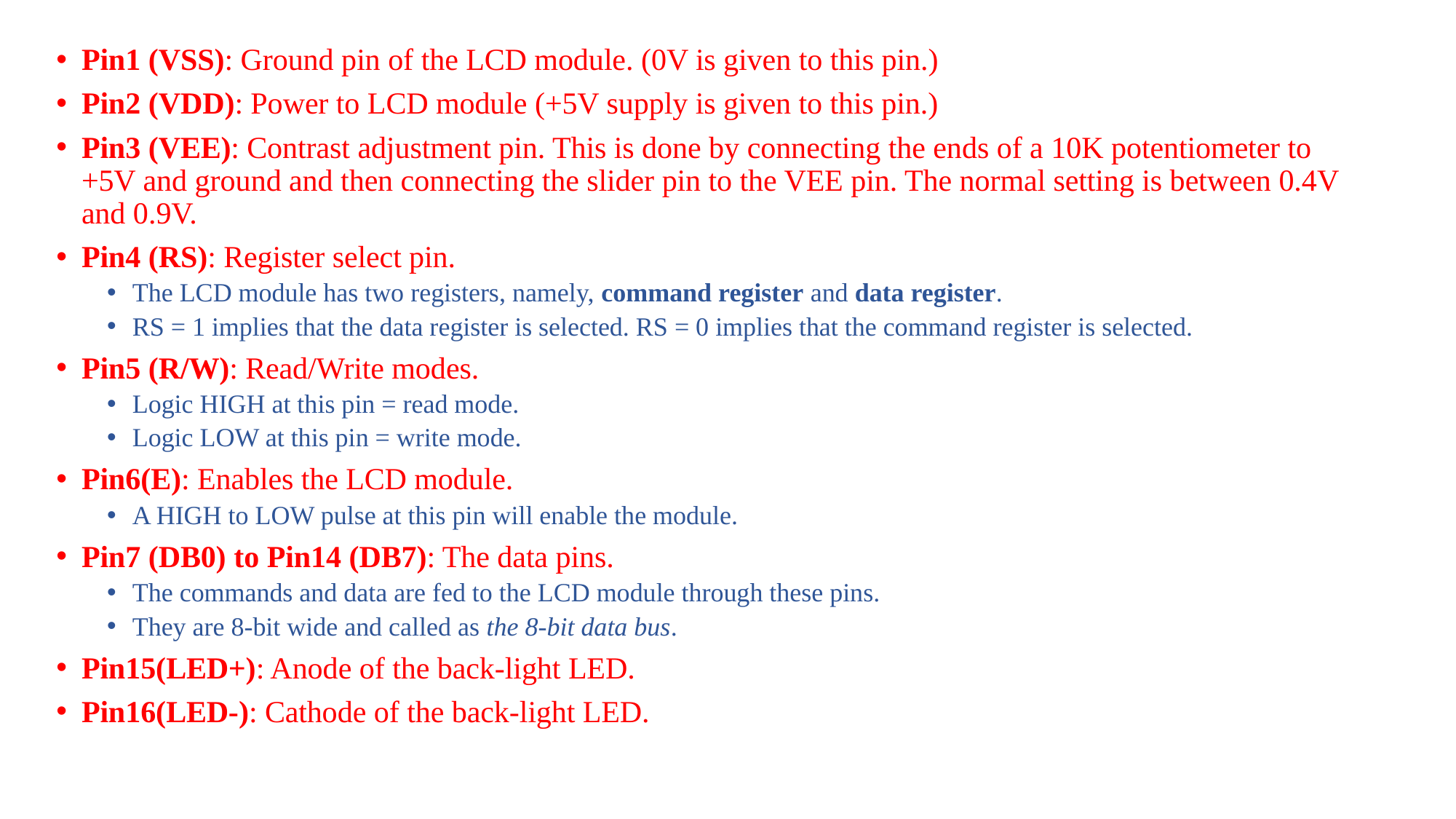

Pin1 (VSS): Ground pin of the LCD module. (0V is given to this pin.)
Pin2 (VDD): Power to LCD module (+5V supply is given to this pin.)
Pin3 (VEE): Contrast adjustment pin. This is done by connecting the ends of a 10K potentiometer to +5V and ground and then connecting the slider pin to the VEE pin. The normal setting is between 0.4V and 0.9V.
Pin4 (RS): Register select pin.
The LCD module has two registers, namely, command register and data register.
RS = 1 implies that the data register is selected. RS = 0 implies that the command register is selected.
Pin5 (R/W): Read/Write modes.
Logic HIGH at this pin = read mode.
Logic LOW at this pin = write mode.
Pin6(E): Enables the LCD module.
A HIGH to LOW pulse at this pin will enable the module.
Pin7 (DB0) to Pin14 (DB7): The data pins.
The commands and data are fed to the LCD module through these pins.
They are 8-bit wide and called as the 8-bit data bus.
Pin15(LED+): Anode of the back-light LED.
Pin16(LED-): Cathode of the back-light LED.